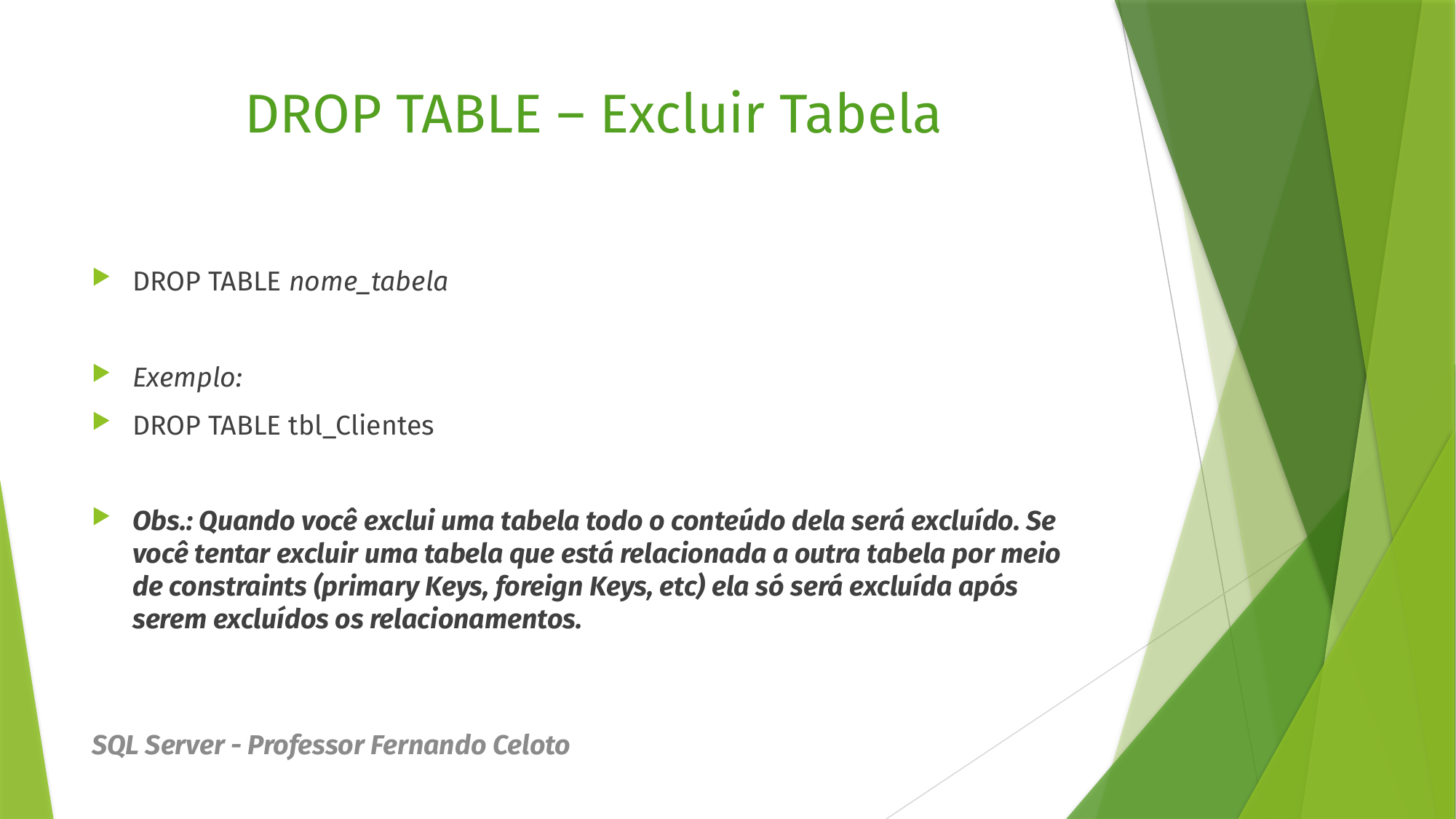

# DROP TABLE – Excluir Tabela
DROP TABLE nome_tabela

Exemplo:
DROP TABLE tbl_Clientes

Obs.: Quando você exclui uma tabela todo o conteúdo dela será excluído. Se você tentar excluir uma tabela que está relacionada a outra tabela por meio de constraints (primary Keys, foreign Keys, etc) ela só será excluída após serem excluídos os relacionamentos.
SQL Server - Professor Fernando Celoto